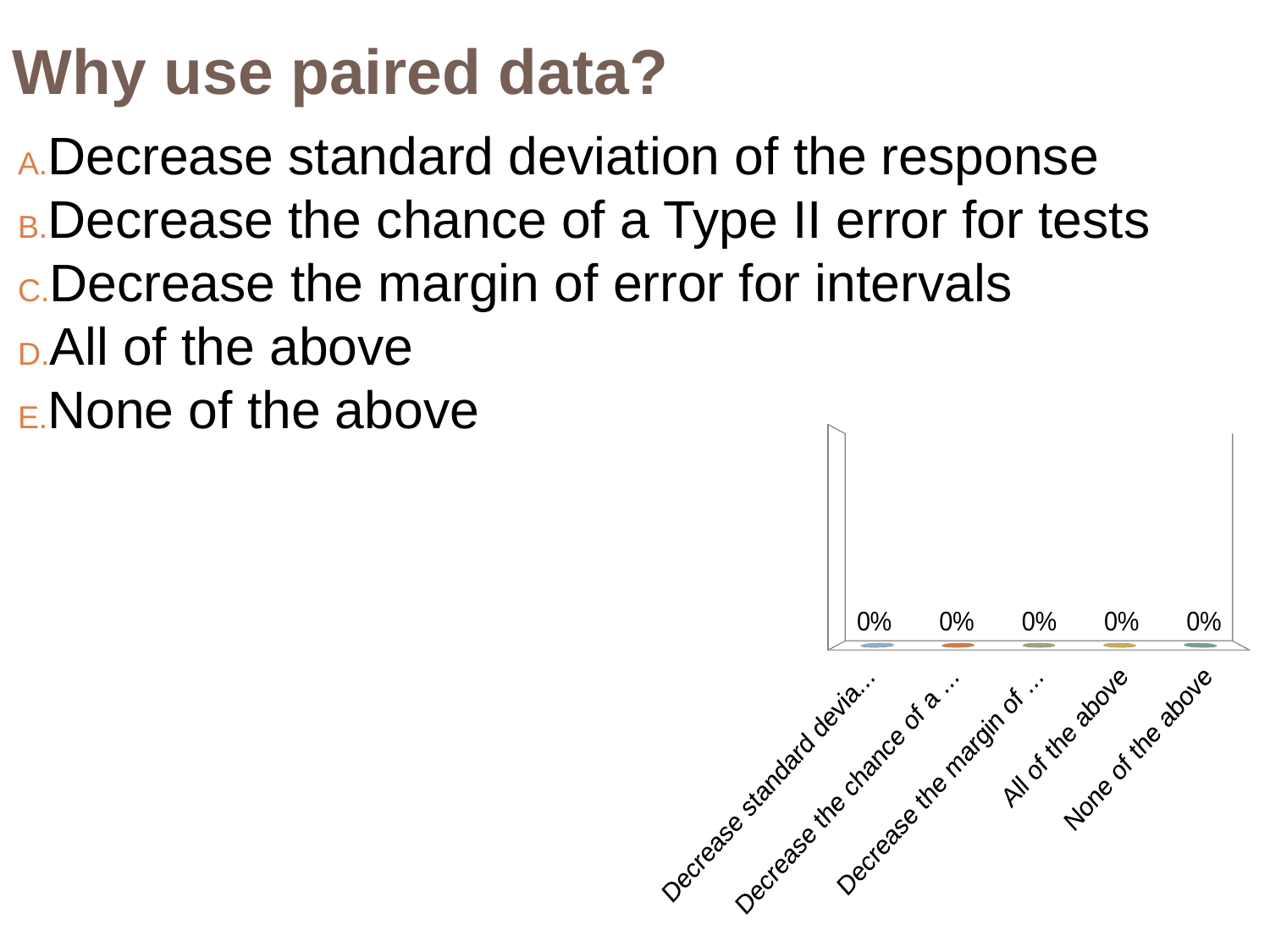

Why use paired data?
Decrease standard deviation of the response
Decrease the chance of a Type II error for tests
Decrease the margin of error for intervals
All of the above
None of the above

[unsupported chart]